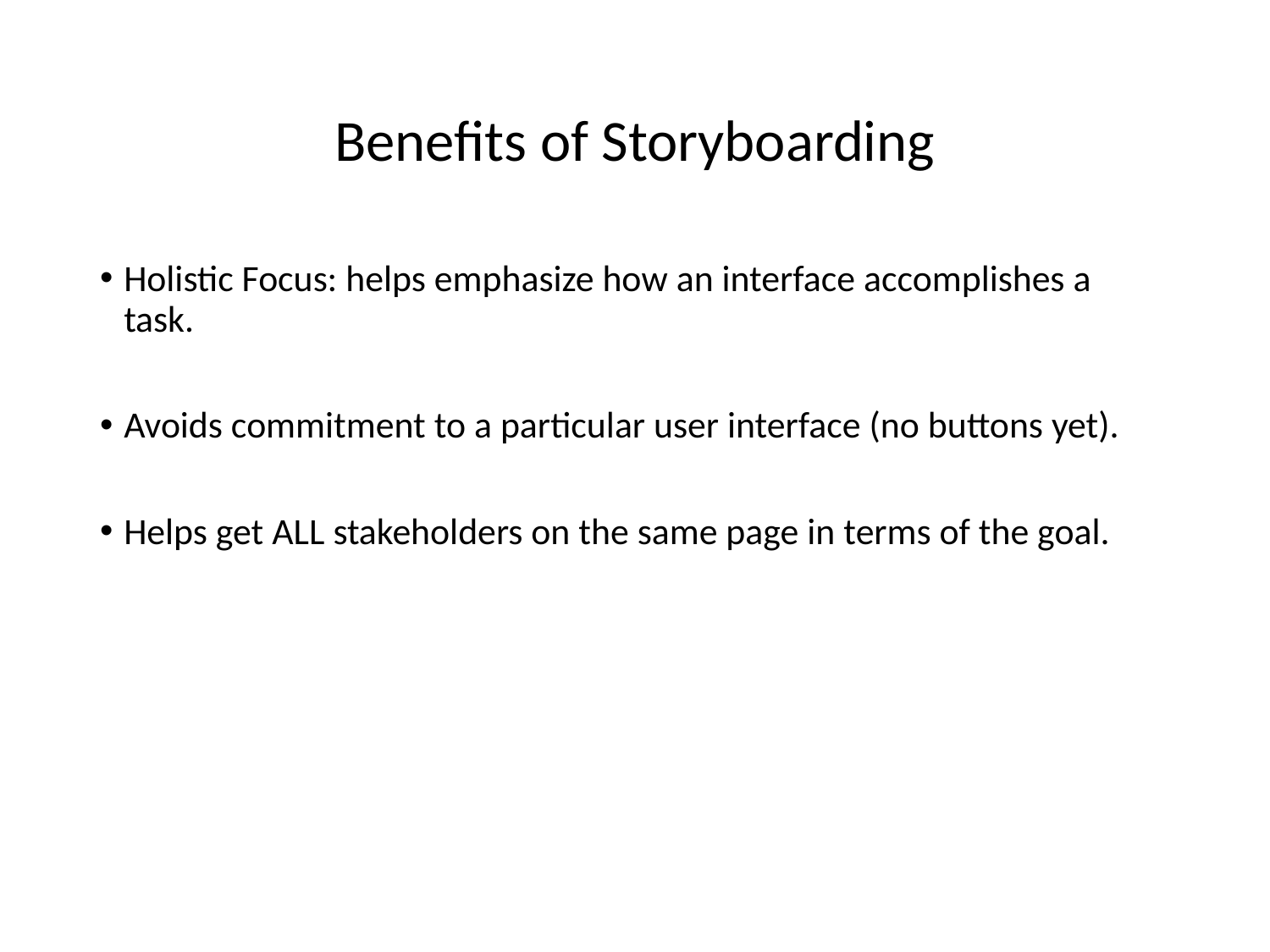

# Benefits of Storyboarding
Holistic Focus: helps emphasize how an interface accomplishes a task.

Avoids commitment to a particular user interface (no buttons yet).

Helps get ALL stakeholders on the same page in terms of the goal.